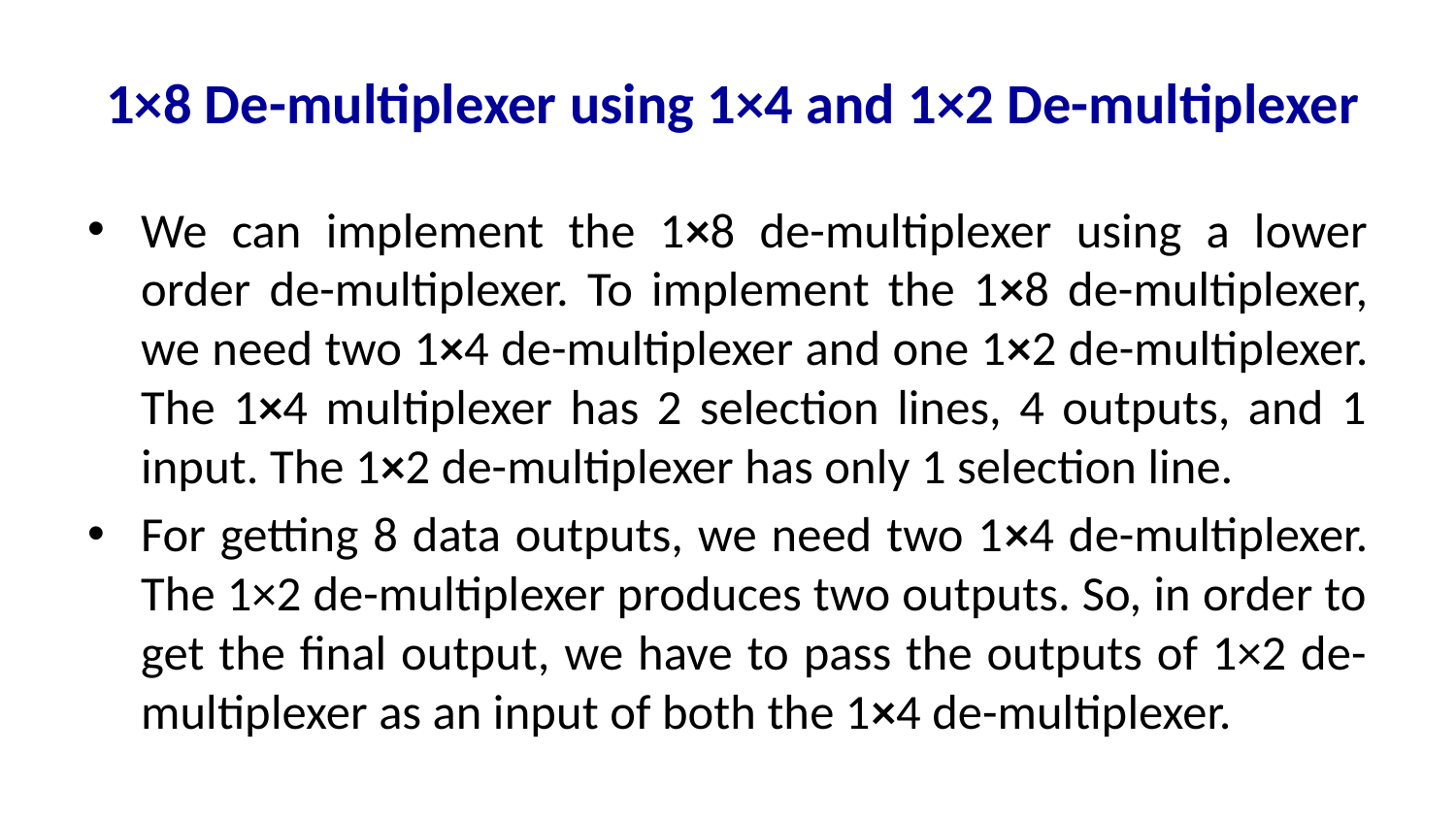

# 1×8 De-multiplexer using 1×4 and 1×2 De-multiplexer
We can implement the 1×8 de-multiplexer using a lower order de-multiplexer. To implement the 1×8 de-multiplexer, we need two 1×4 de-multiplexer and one 1×2 de-multiplexer. The 1×4 multiplexer has 2 selection lines, 4 outputs, and 1 input. The 1×2 de-multiplexer has only 1 selection line.
For getting 8 data outputs, we need two 1×4 de-multiplexer. The 1×2 de-multiplexer produces two outputs. So, in order to get the final output, we have to pass the outputs of 1×2 de-multiplexer as an input of both the 1×4 de-multiplexer.